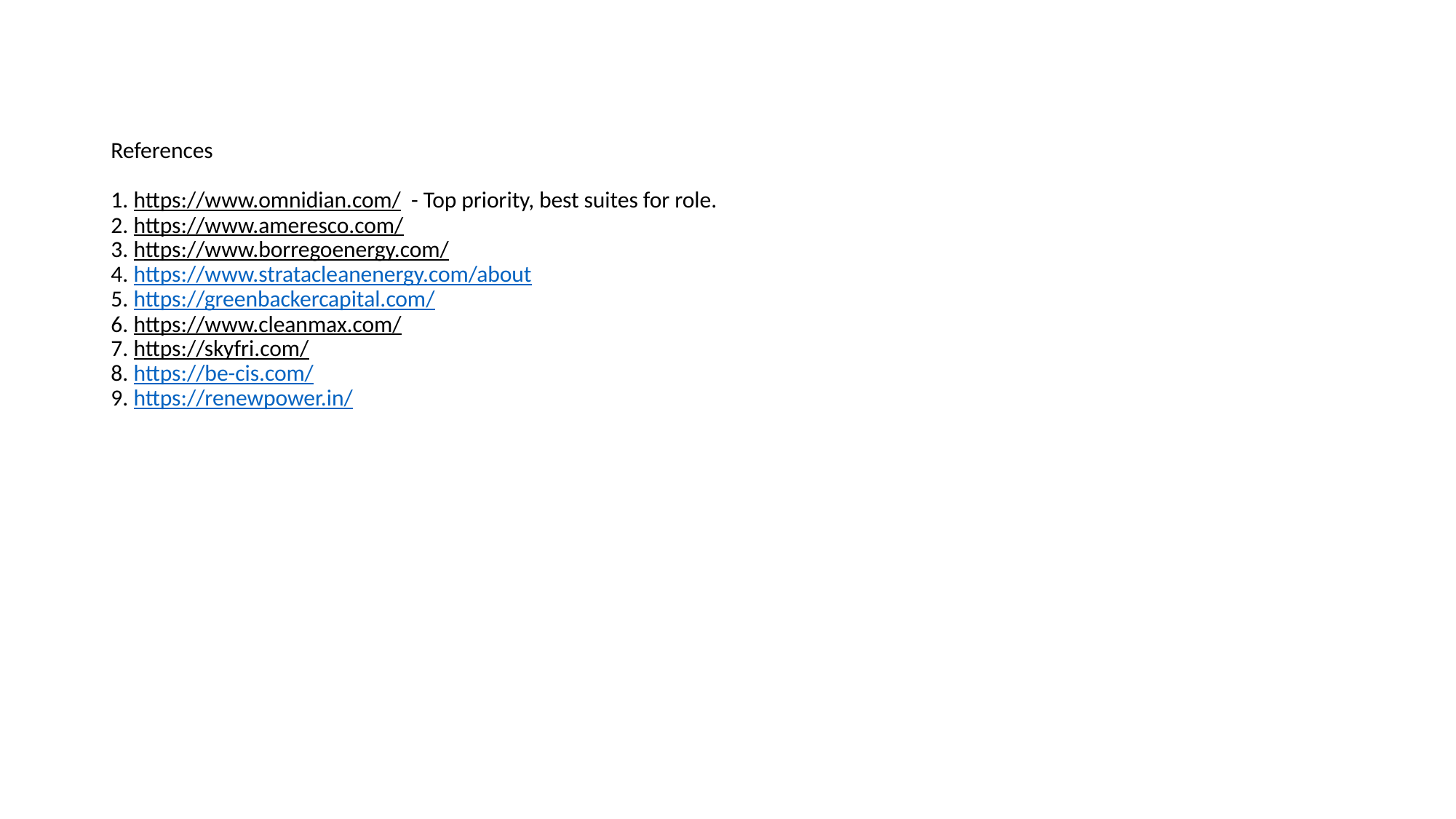

# References 1. https://www.omnidian.com/  - Top priority, best suites for role. 2. https://www.ameresco.com/ 3. https://www.borregoenergy.com/ 4. https://www.stratacleanenergy.com/about 5. https://greenbackercapital.com/ 6. https://www.cleanmax.com/ 7. https://skyfri.com/ 8. https://be-cis.com/ 9. https://renewpower.in/